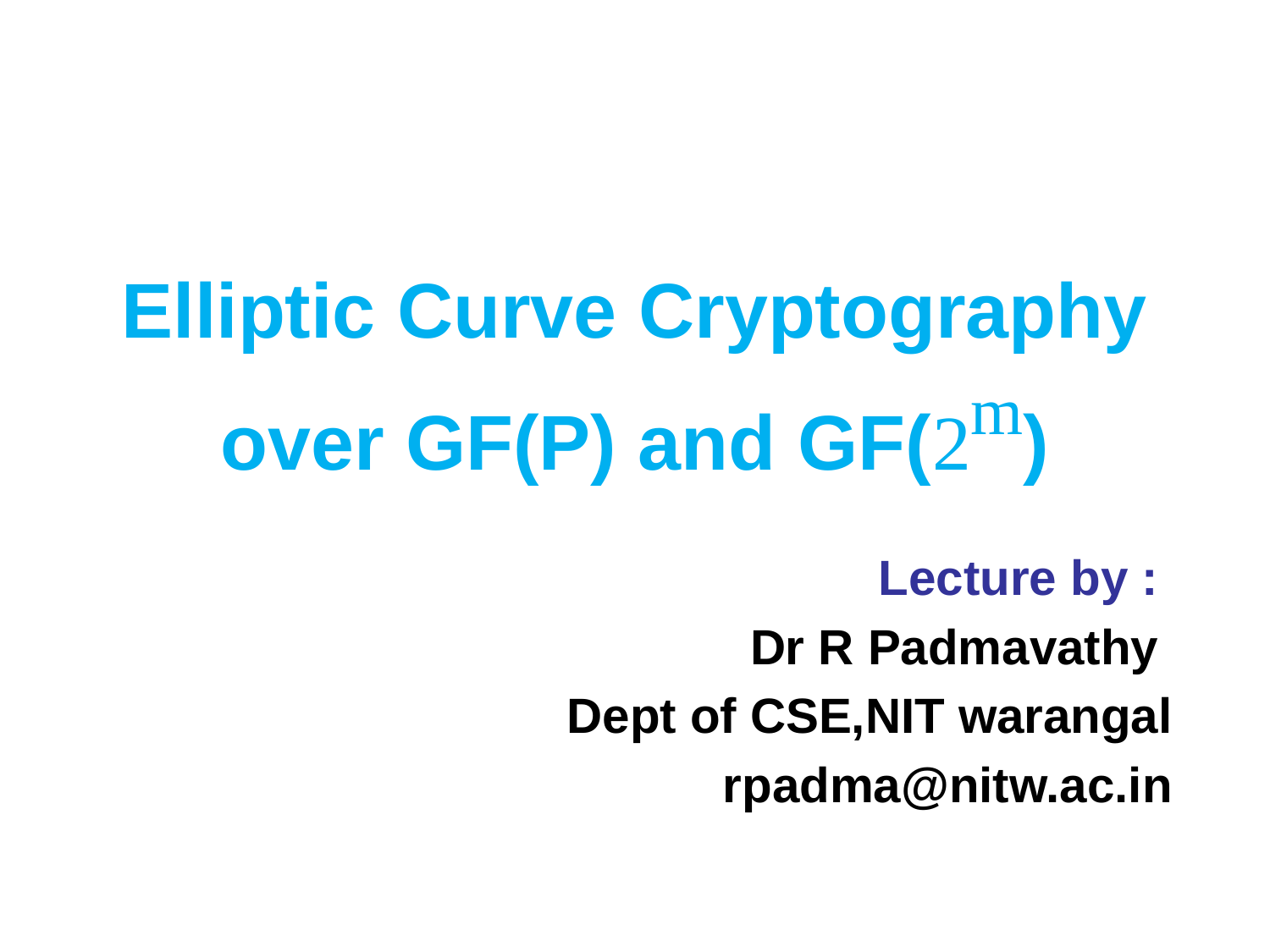

# Elliptic Curve Cryptography over GF(P) and GF(2m)
Lecture by :
Dr R Padmavathy
Dept of CSE,NIT warangal
rpadma@nitw.ac.in